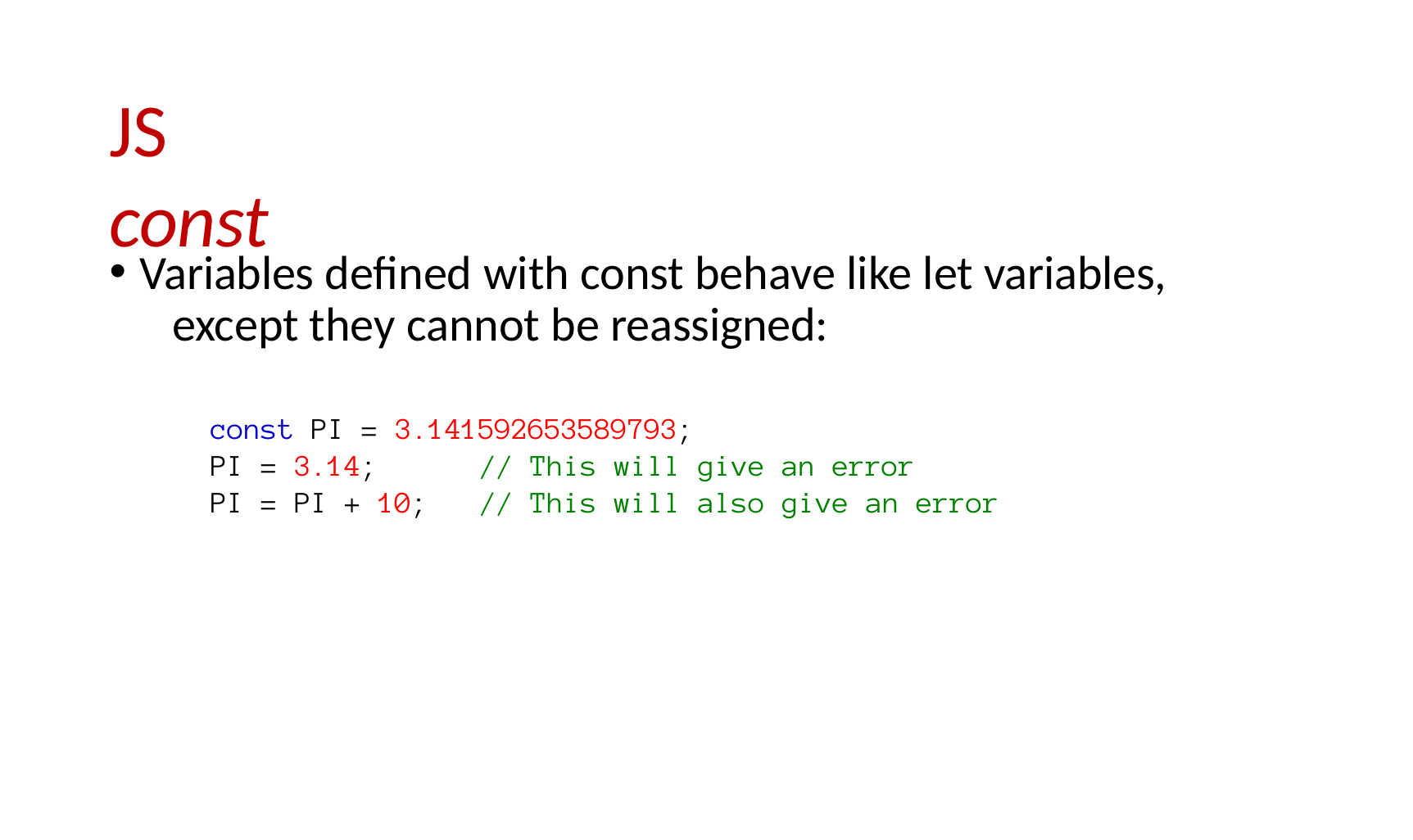

# JS const
Variables defined with const behave like let variables, 	except they cannot be reassigned:
const PI = 3.141592653589793;
PI = 3.14;
PI = PI + 10;
// This will give an error
// This will also give an error